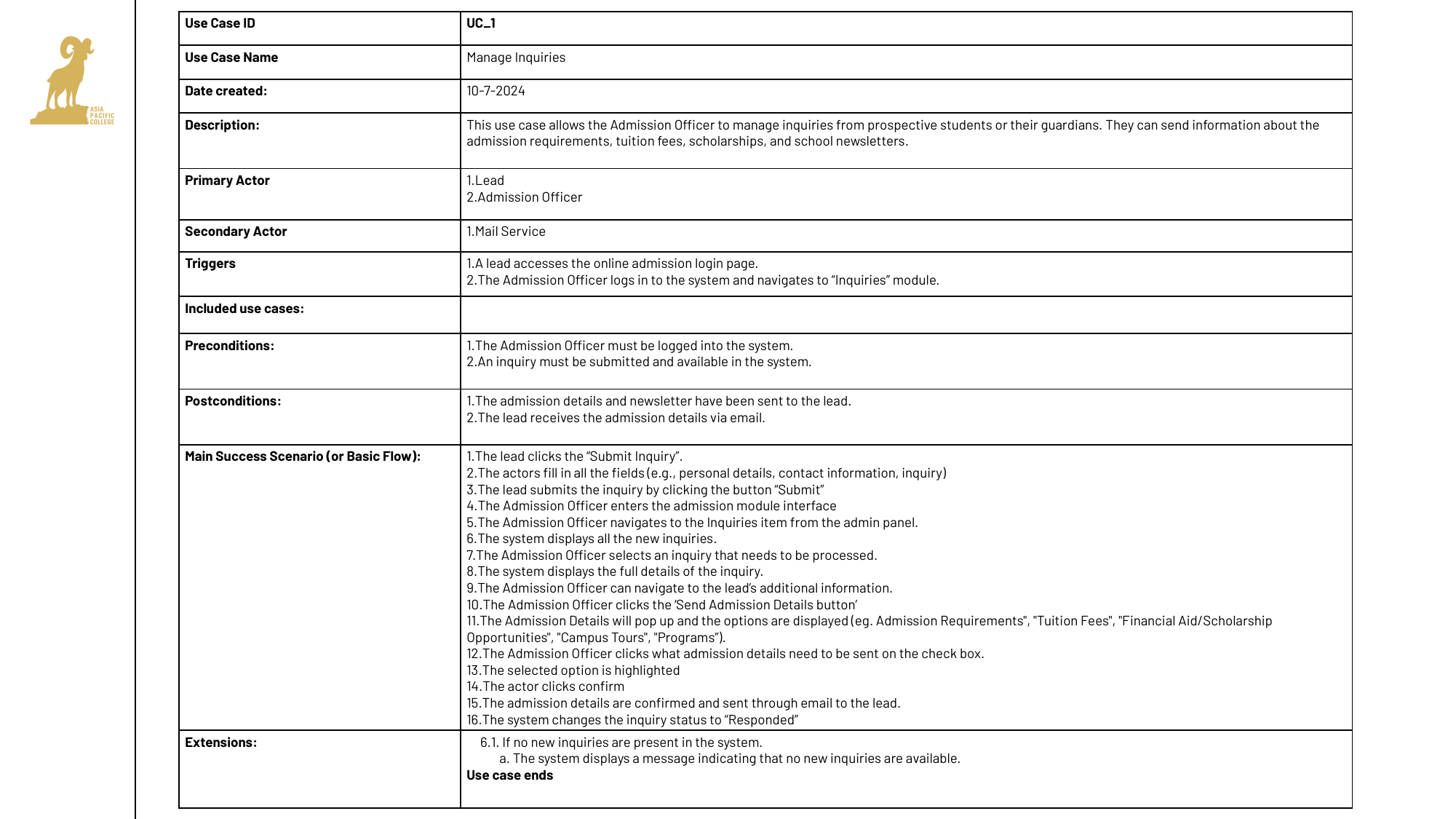

| Use Case ID | UC\_1 |
| --- | --- |
| Use Case Name | Manage Inquiries |
| Date created: | 10-7-2024 |
| Description: | This use case allows the Admission Officer to manage inquiries from prospective students or their guardians. They can send information about the admission requirements, tuition fees, scholarships, and school newsletters. |
| Primary Actor | Lead  Admission Officer |
| Secondary Actor | Mail Service |
| Triggers | A lead accesses the online admission login page.  The Admission Officer logs in to the system and navigates to “Inquiries” module. |
| Included use cases: |  |
| Preconditions: | The Admission Officer must be logged into the system.     An inquiry must be submitted and available in the system. |
| Postconditions: | The admission details and newsletter have been sent to the lead.  The lead receives the admission details via email. |
| Main Success Scenario (or Basic Flow): | The lead clicks the “Submit Inquiry”.  The actors fill in all the fields (e.g., personal details, contact information, inquiry)  The lead submits the inquiry by clicking the button “Submit”  The Admission Officer enters the admission module interface  The Admission Officer navigates to the Inquiries item from the admin panel.    The system displays all the new inquiries.  The Admission Officer selects an inquiry that needs to be processed.    The system displays the full details of the inquiry.  The Admission Officer can navigate to the lead’s additional information.  The Admission Officer clicks the ‘Send Admission Details button’  The Admission Details will pop up and the options are displayed (eg. Admission Requirements", "Tuition Fees", "Financial Aid/Scholarship Opportunities", "Campus Tours", "Programs”).  The Admission Officer clicks what admission details need to be sent on the check box.  The selected option is highlighted  The actor clicks confirm  The admission details are confirmed and sent through email to the lead.  The system changes the inquiry status to “Responded” |
| Extensions: | 6.1. If no new inquiries are present in the system.              a. The system displays a message indicating that no new inquiries are available.  Use case ends |